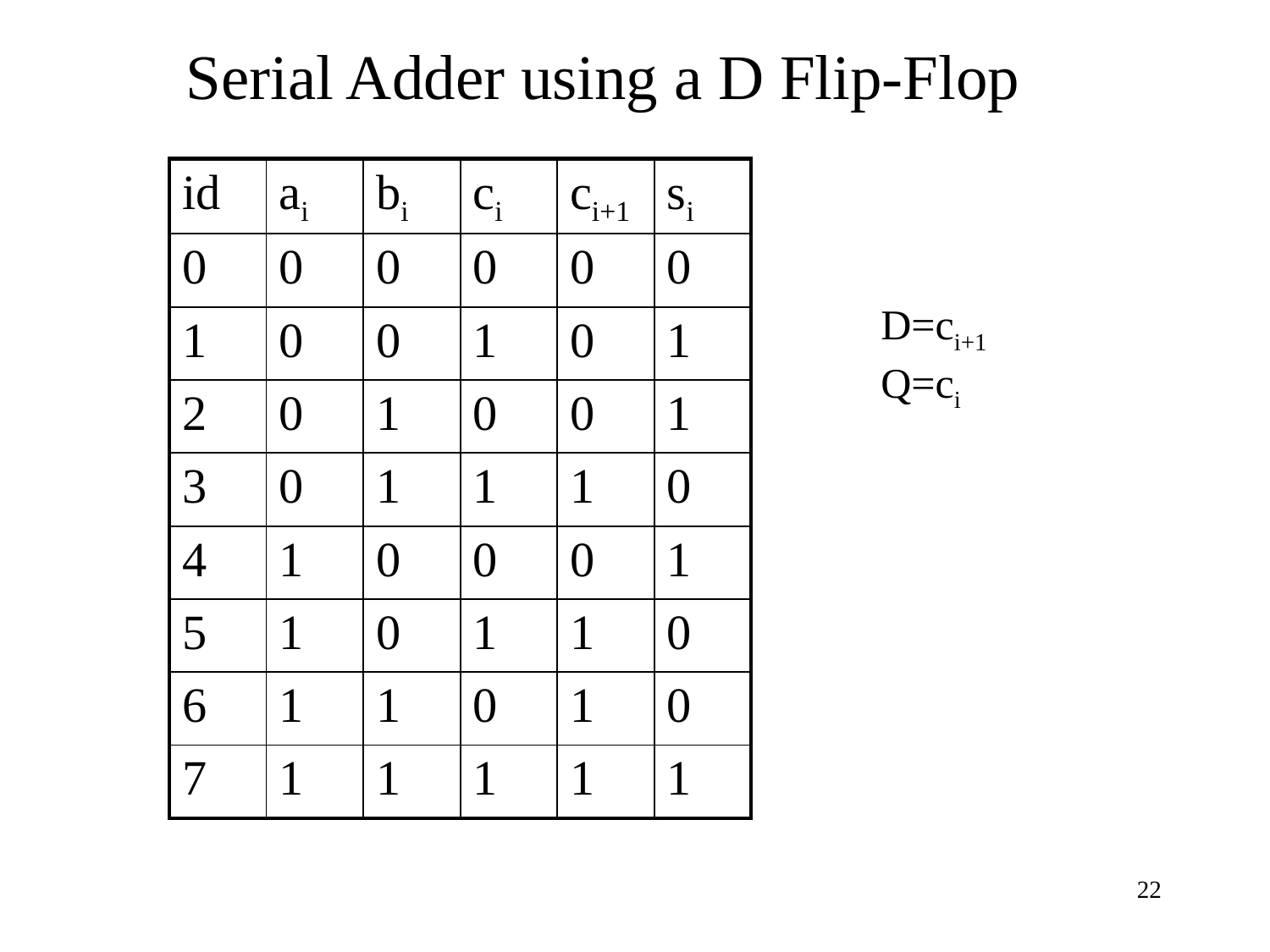

Serial Adder using a D Flip-Flop
| id | ai | bi | ci | ci+1 | si |
| --- | --- | --- | --- | --- | --- |
| 0 | 0 | 0 | 0 | 0 | 0 |
| 1 | 0 | 0 | 1 | 0 | 1 |
| 2 | 0 | 1 | 0 | 0 | 1 |
| 3 | 0 | 1 | 1 | 1 | 0 |
| 4 | 1 | 0 | 0 | 0 | 1 |
| 5 | 1 | 0 | 1 | 1 | 0 |
| 6 | 1 | 1 | 0 | 1 | 0 |
| 7 | 1 | 1 | 1 | 1 | 1 |
D=ci+1
Q=ci
22